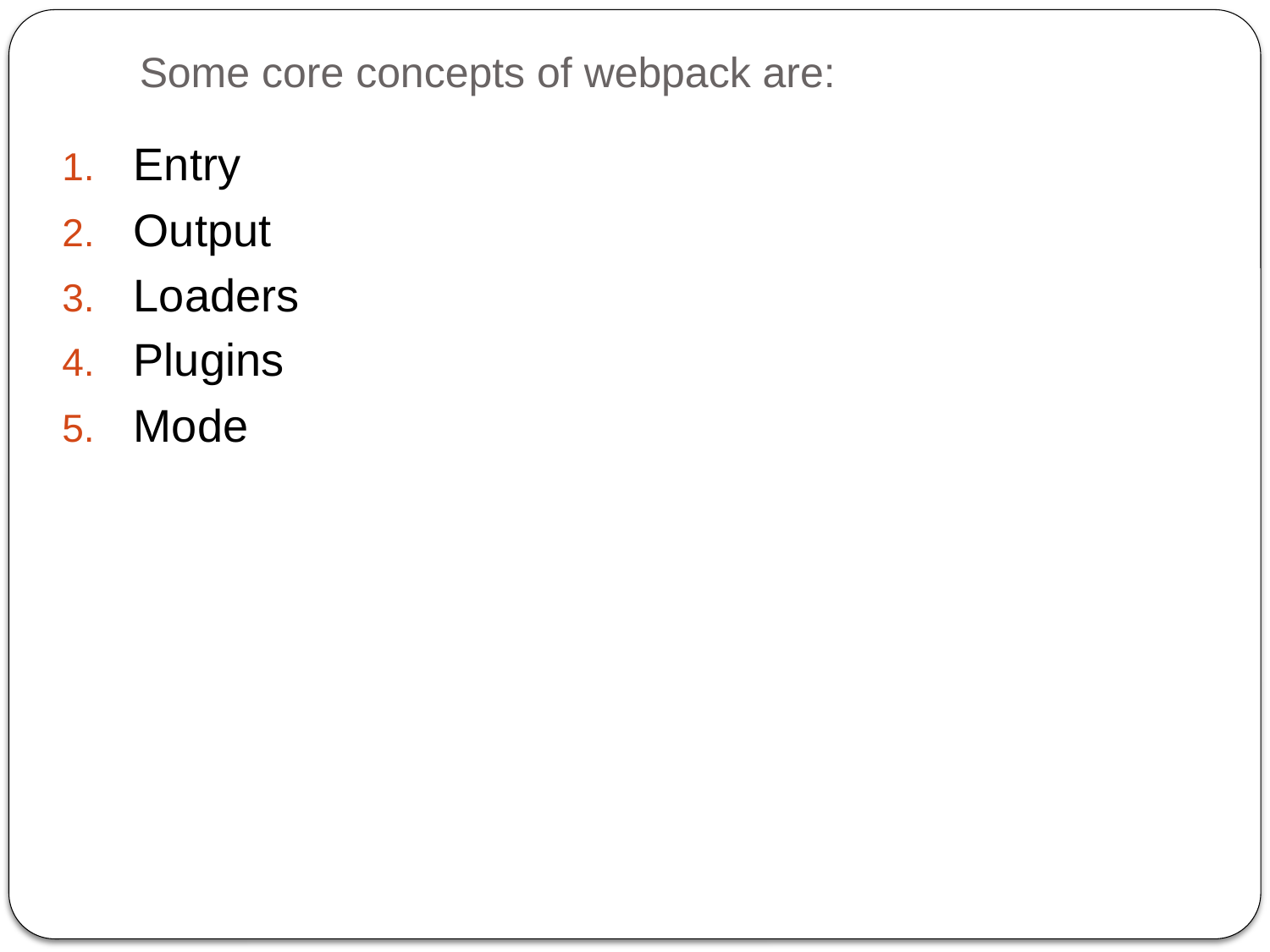

# Some core concepts of webpack are:
Entry
Output
Loaders
Plugins
Mode